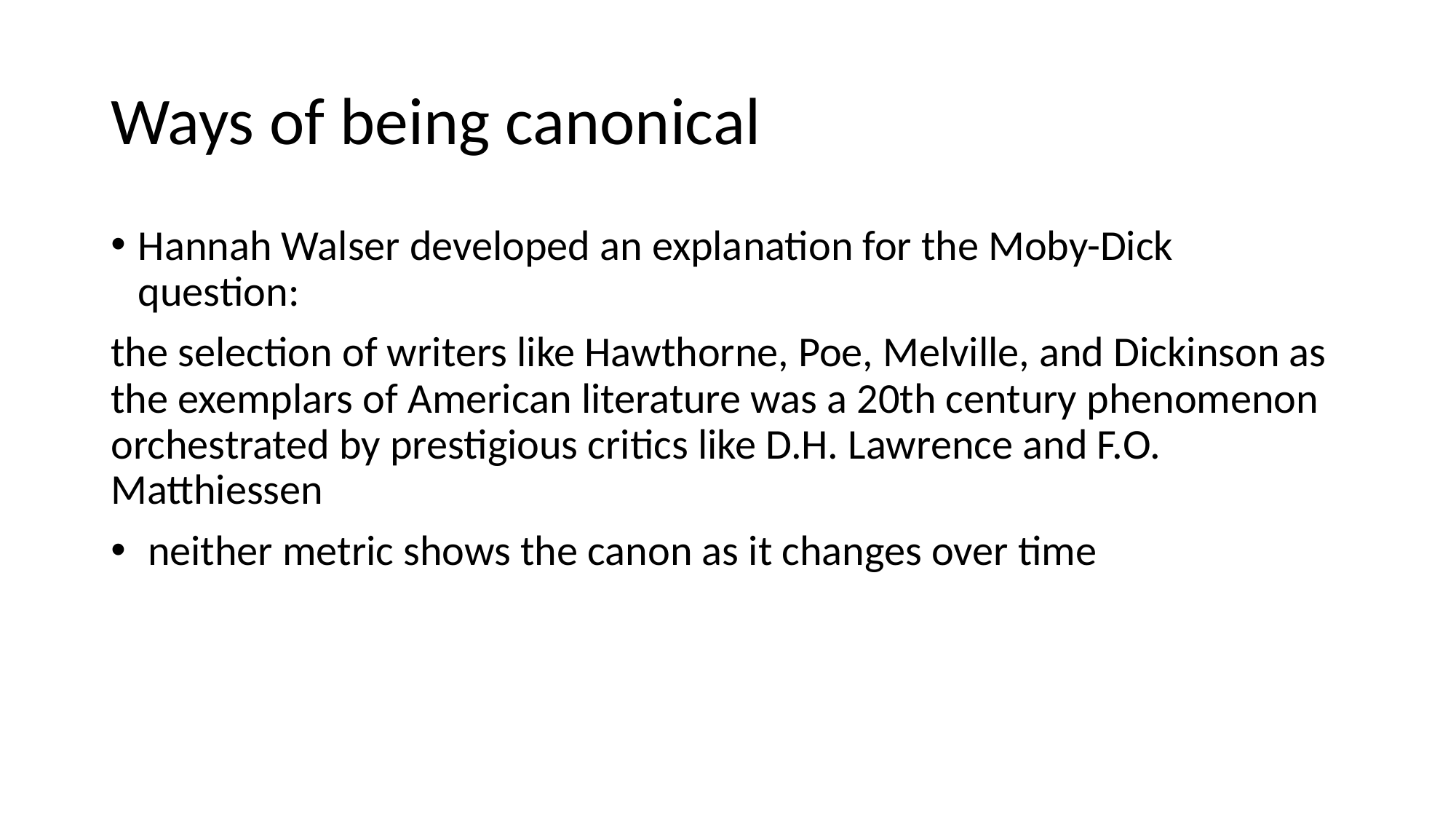

# Ways of being canonical
Hannah Walser developed an explanation for the Moby-Dick question:
the selection of writers like Hawthorne, Poe, Melville, and Dickinson as the exemplars of American literature was a 20th century phenomenon orchestrated by prestigious critics like D.H. Lawrence and F.O. Matthiessen
 neither metric shows the canon as it changes over time